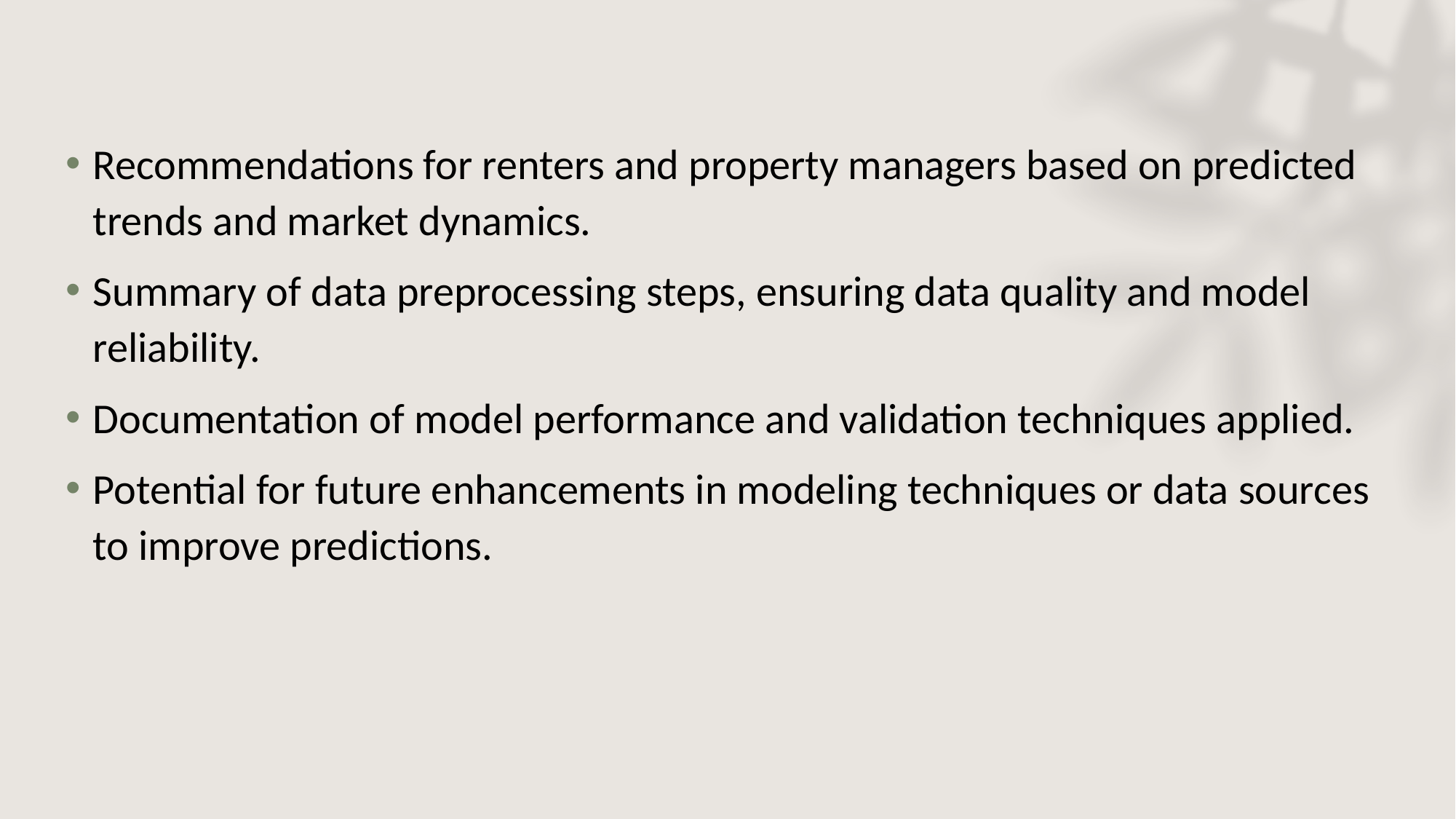

Recommendations for renters and property managers based on predicted trends and market dynamics.
Summary of data preprocessing steps, ensuring data quality and model reliability.
Documentation of model performance and validation techniques applied.
Potential for future enhancements in modeling techniques or data sources to improve predictions.